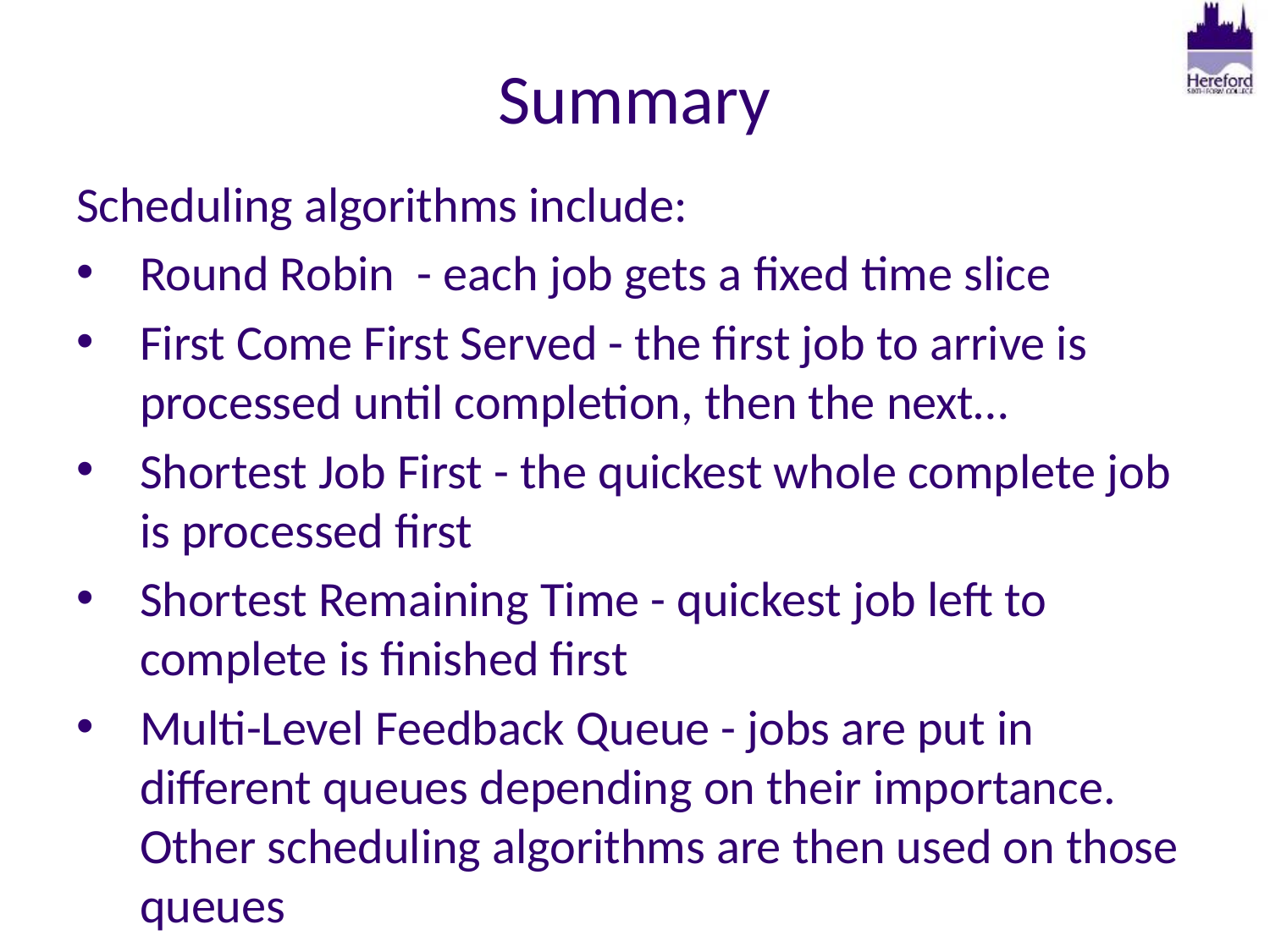

# Summary
Scheduling algorithms include:
Round Robin  - each job gets a fixed time slice
First Come First Served - the first job to arrive is processed until completion, then the next…
Shortest Job First - the quickest whole complete job is processed first
Shortest Remaining Time - quickest job left to complete is finished first
Multi-Level Feedback Queue - jobs are put in different queues depending on their importance. Other scheduling algorithms are then used on those queues